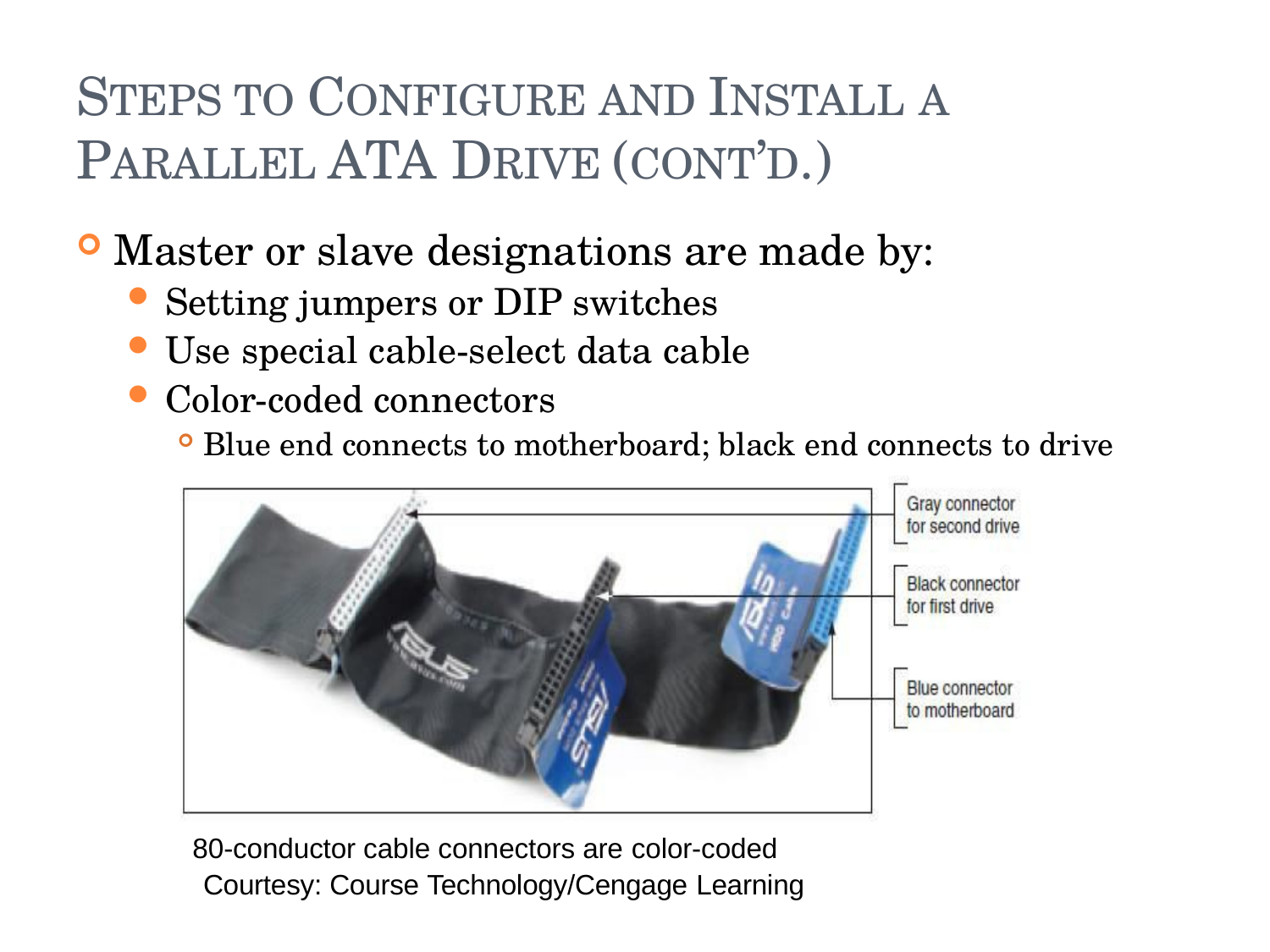

# STEPS TO CONFIGURE AND INSTALL A
PARALLEL ATA DRIVE (CONT’D.)
Master or slave designations are made by:
Setting jumpers or DIP switches
Use special cable-select data cable
Color-coded connectors
Blue end connects to motherboard; black end connects to drive

17
80-conductor cable connectors are color-coded
Courtesy: Course Technology/Cengage Learning